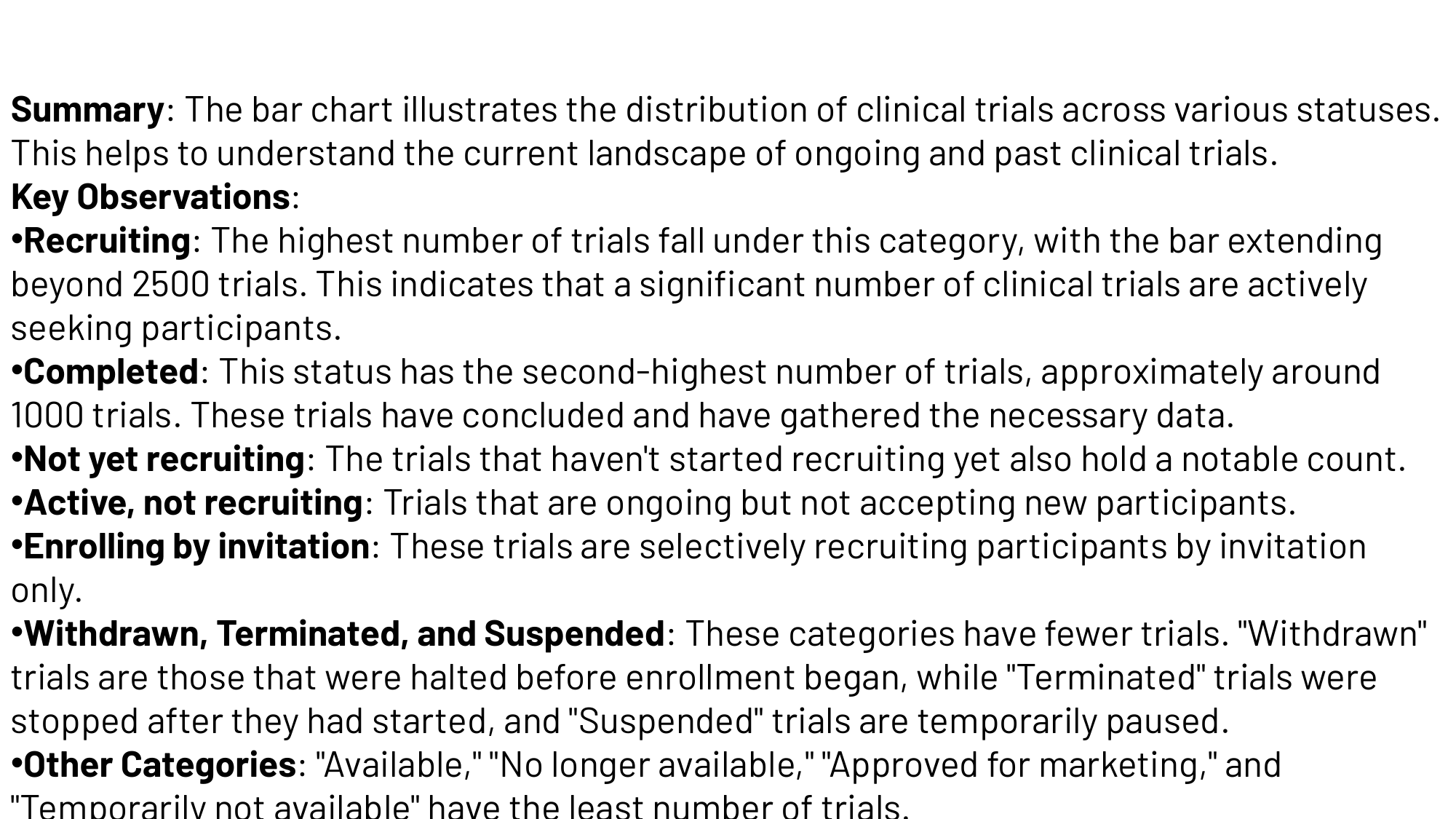

Summary: The bar chart illustrates the distribution of clinical trials across various statuses. This helps to understand the current landscape of ongoing and past clinical trials.
Key Observations:
Recruiting: The highest number of trials fall under this category, with the bar extending beyond 2500 trials. This indicates that a significant number of clinical trials are actively seeking participants.
Completed: This status has the second-highest number of trials, approximately around 1000 trials. These trials have concluded and have gathered the necessary data.
Not yet recruiting: The trials that haven't started recruiting yet also hold a notable count.
Active, not recruiting: Trials that are ongoing but not accepting new participants.
Enrolling by invitation: These trials are selectively recruiting participants by invitation only.
Withdrawn, Terminated, and Suspended: These categories have fewer trials. "Withdrawn" trials are those that were halted before enrollment began, while "Terminated" trials were stopped after they had started, and "Suspended" trials are temporarily paused.
Other Categories: "Available," "No longer available," "Approved for marketing," and "Temporarily not available" have the least number of trials.